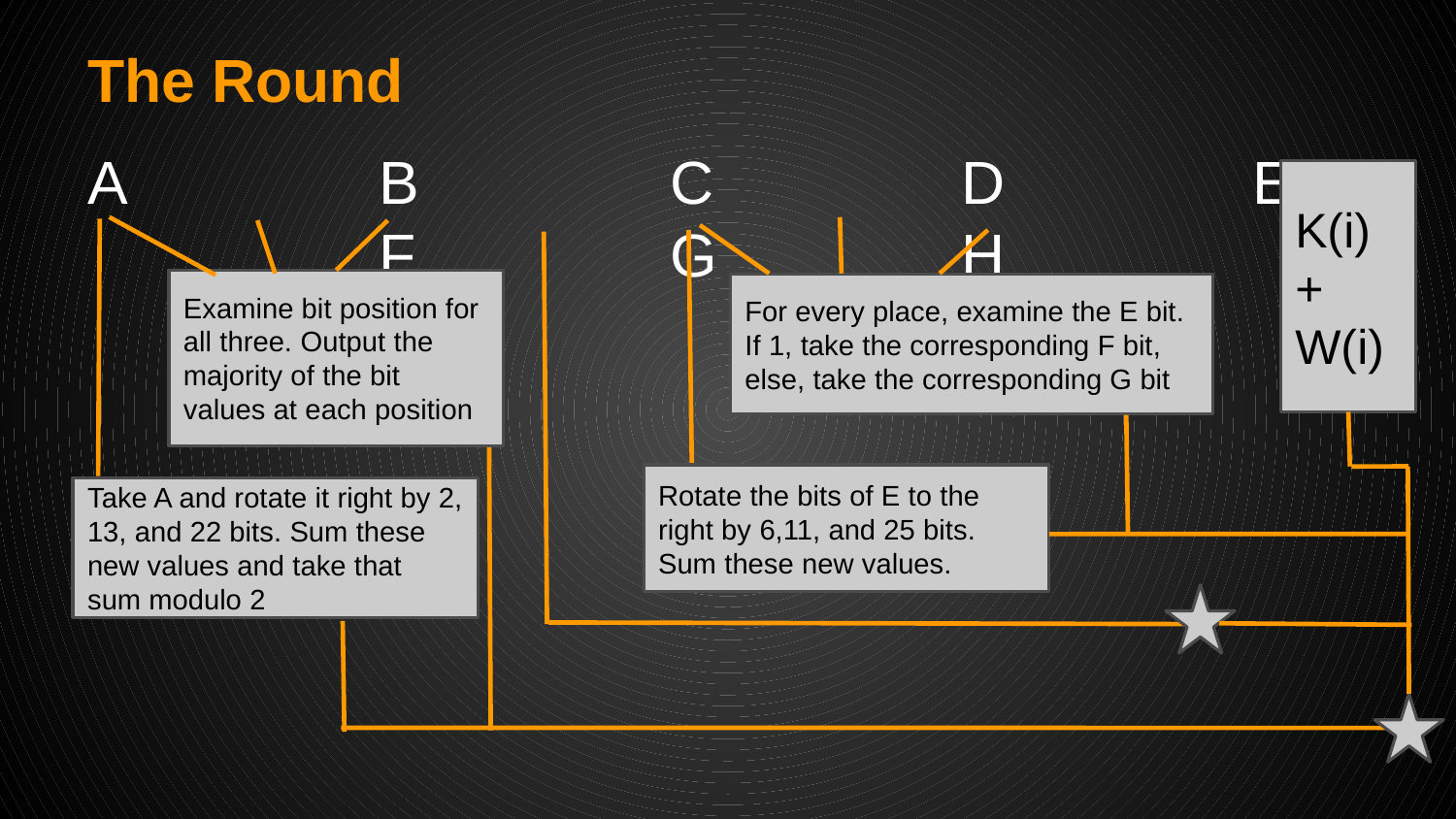

# The Round
A		B		C		D		E		F		G		H
K(i)
+
W(i)
Examine bit position for all three. Output the majority of the bit values at each position
For every place, examine the E bit. If 1, take the corresponding F bit, else, take the corresponding G bit
Rotate the bits of E to the right by 6,11, and 25 bits. Sum these new values.
Take A and rotate it right by 2, 13, and 22 bits. Sum these new values and take that sum modulo 2